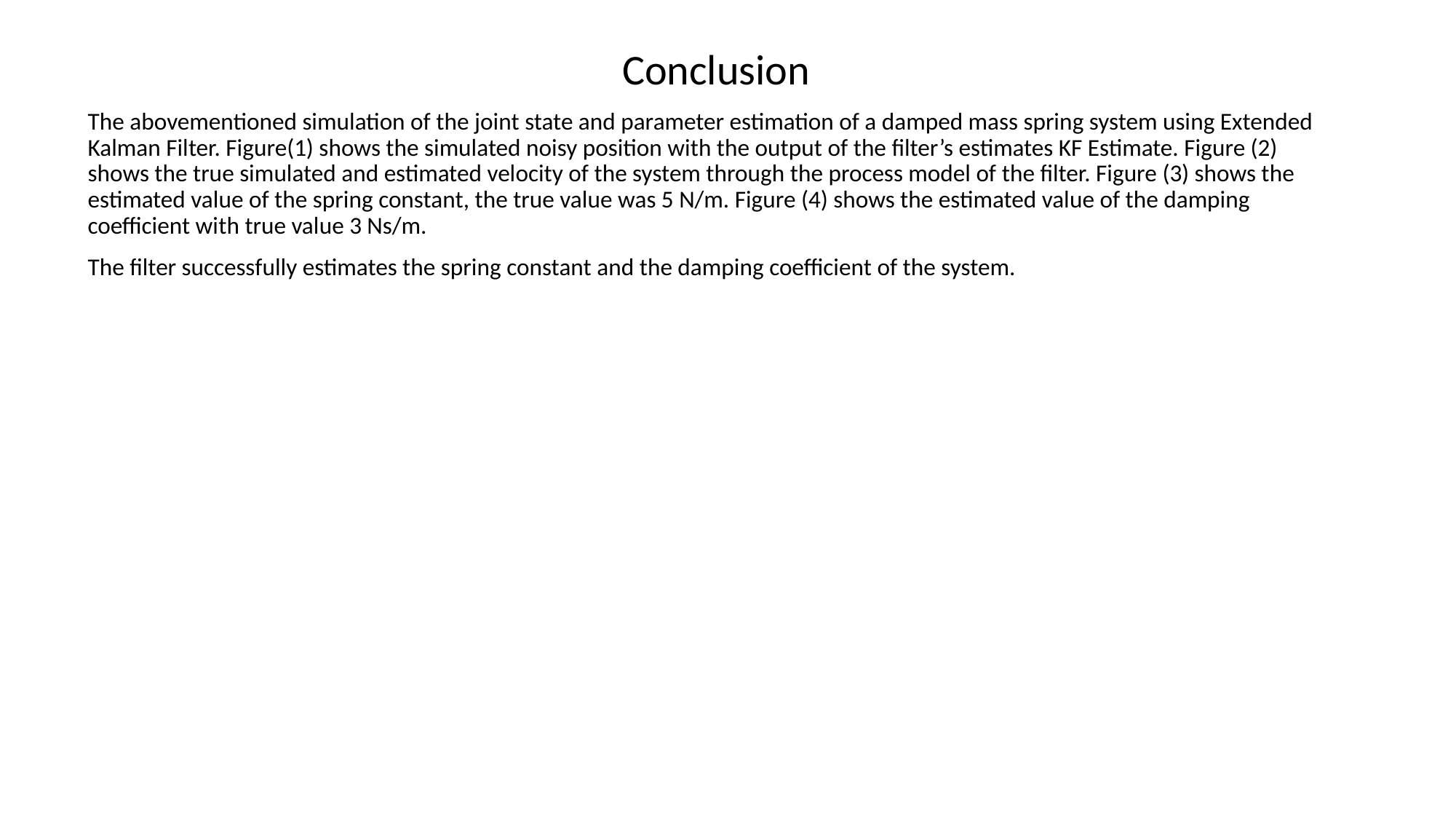

Conclusion
The abovementioned simulation of the joint state and parameter estimation of a damped mass spring system using Extended Kalman Filter. Figure(1) shows the simulated noisy position with the output of the filter’s estimates KF Estimate. Figure (2) shows the true simulated and estimated velocity of the system through the process model of the filter. Figure (3) shows the estimated value of the spring constant, the true value was 5 N/m. Figure (4) shows the estimated value of the damping coefficient with true value 3 Ns/m.
The filter successfully estimates the spring constant and the damping coefficient of the system.